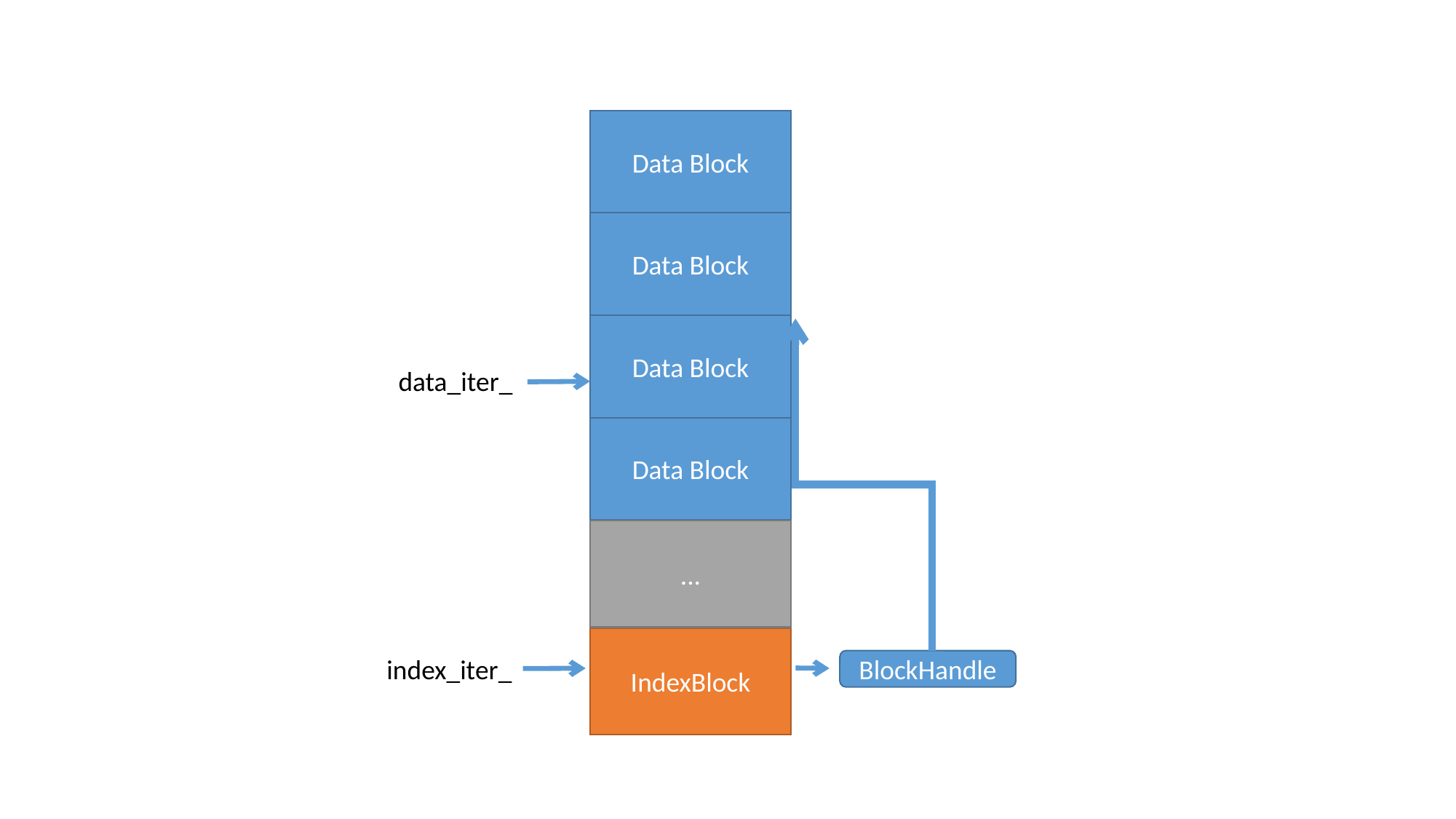

Data Block
Data Block
Data Block
data_iter_
Data Block
...
IndexBlock

index_iter_
BlockHandle